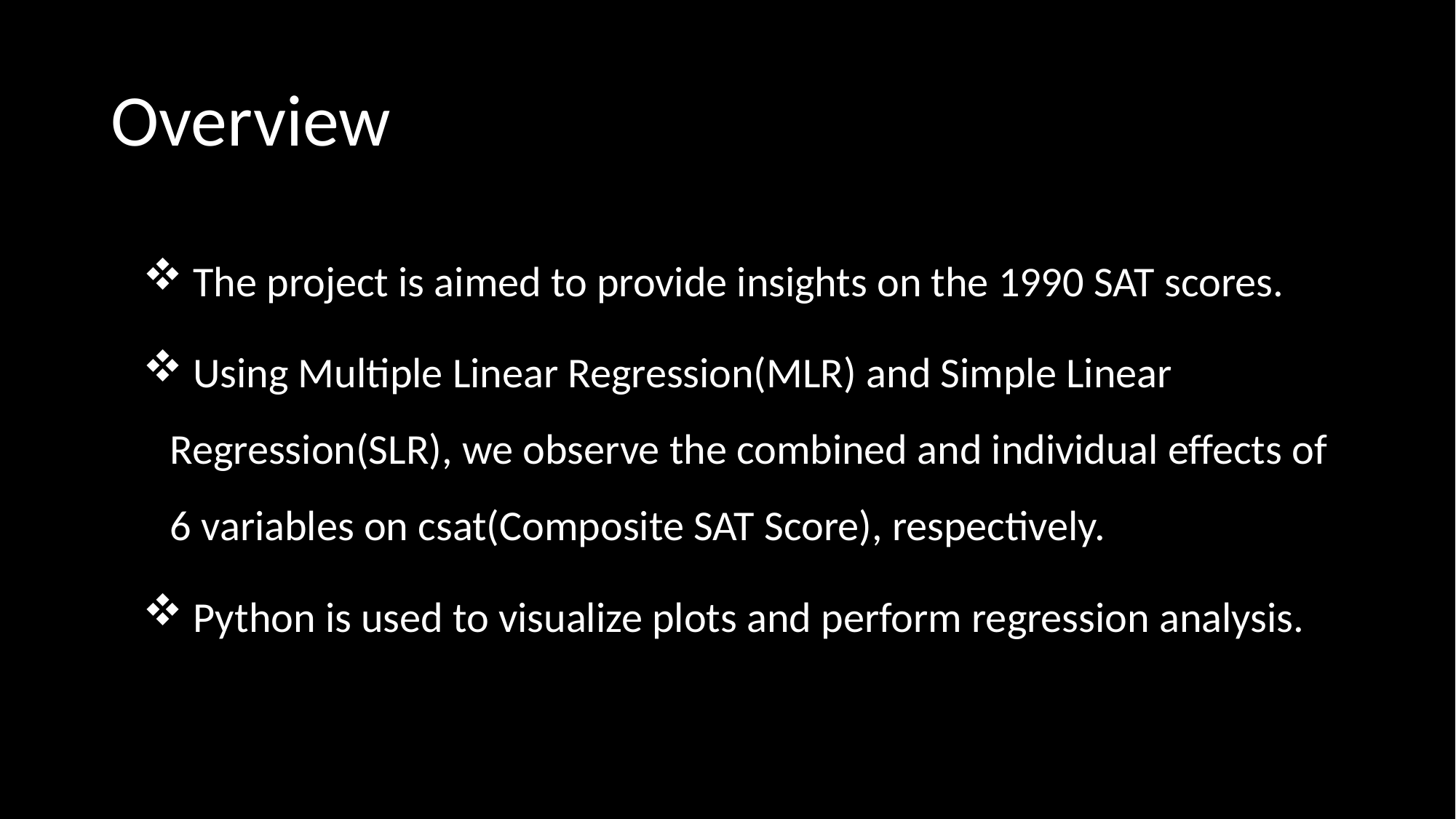

# Overview
 The project is aimed to provide insights on the 1990 SAT scores.
 Using Multiple Linear Regression(MLR) and Simple Linear Regression(SLR), we observe the combined and individual effects of 6 variables on csat(Composite SAT Score), respectively.
 Python is used to visualize plots and perform regression analysis.